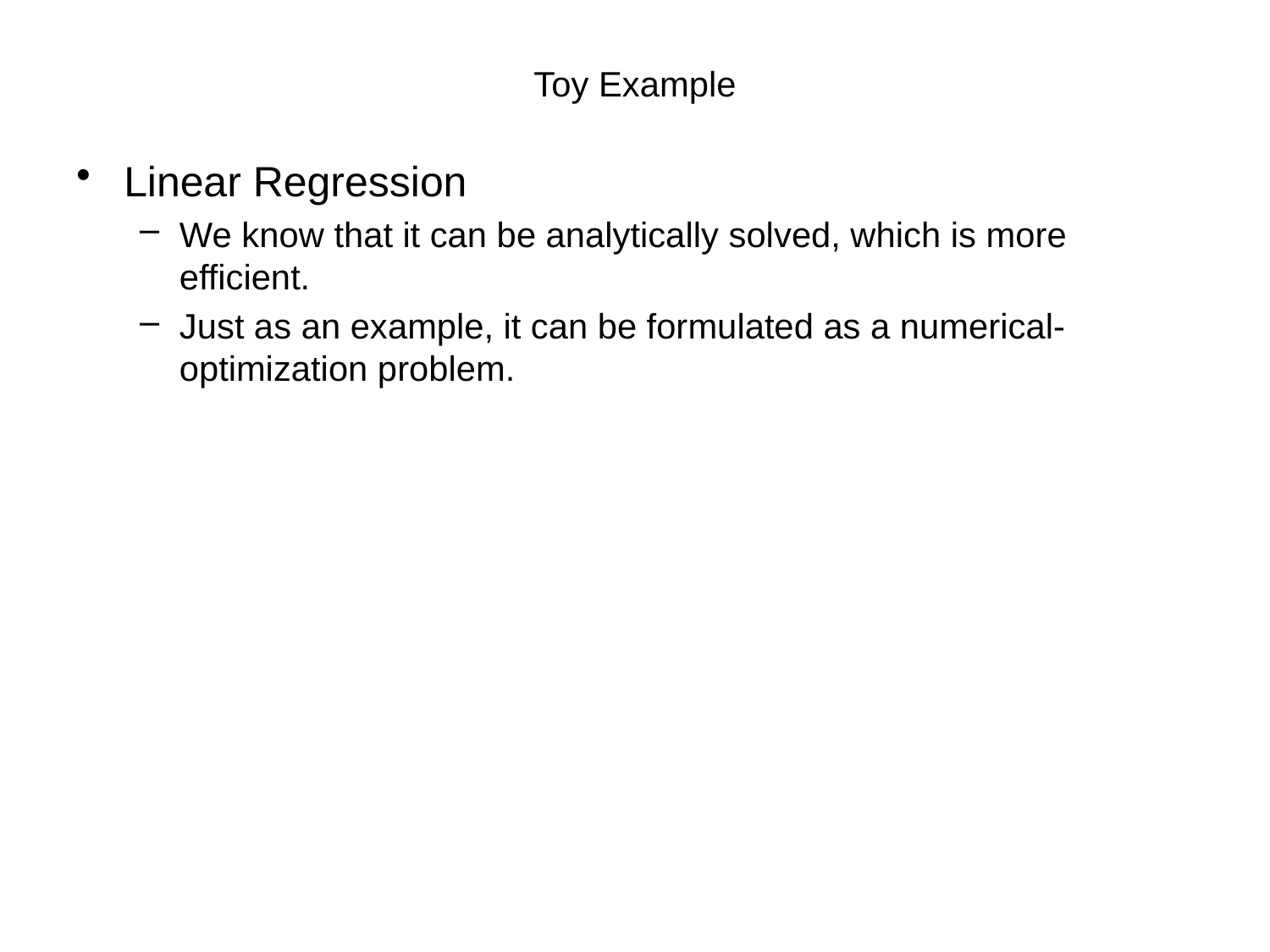

# Toy Example
Linear Regression
We know that it can be analytically solved, which is more efficient.
Just as an example, it can be formulated as a numerical-optimization problem.